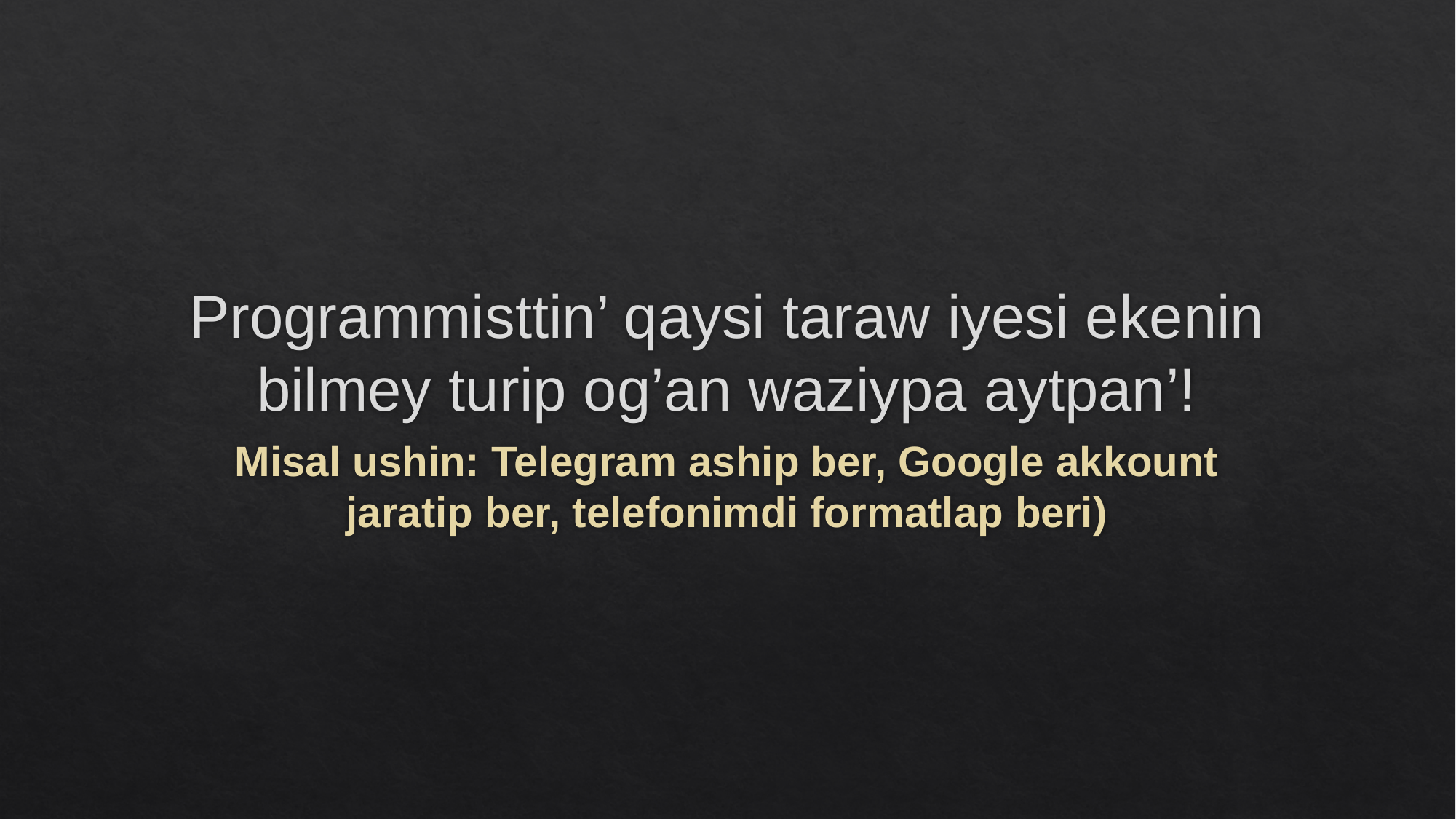

# Programmisttin’ qaysi taraw iyesi ekenin bilmey turip og’an waziypa aytpan’!
Misal ushin: Telegram aship ber, Google akkount jaratip ber, telefonimdi formatlap beri)